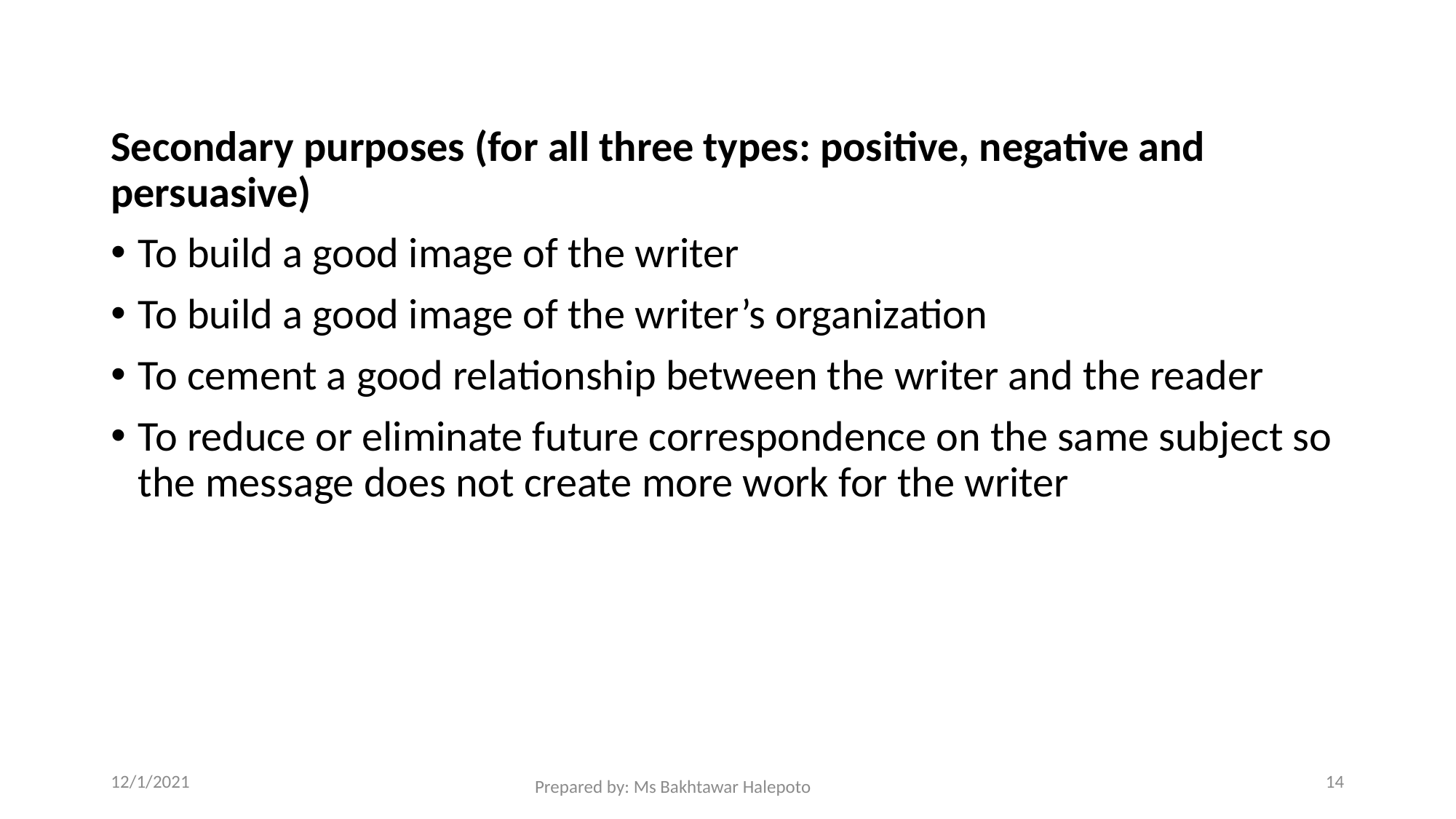

Secondary purposes (for all three types: positive, negative and persuasive)
To build a good image of the writer
To build a good image of the writer’s organization
To cement a good relationship between the writer and the reader
To reduce or eliminate future correspondence on the same subject so the message does not create more work for the writer

12/1/2021
14
Prepared by: Ms Bakhtawar Halepoto